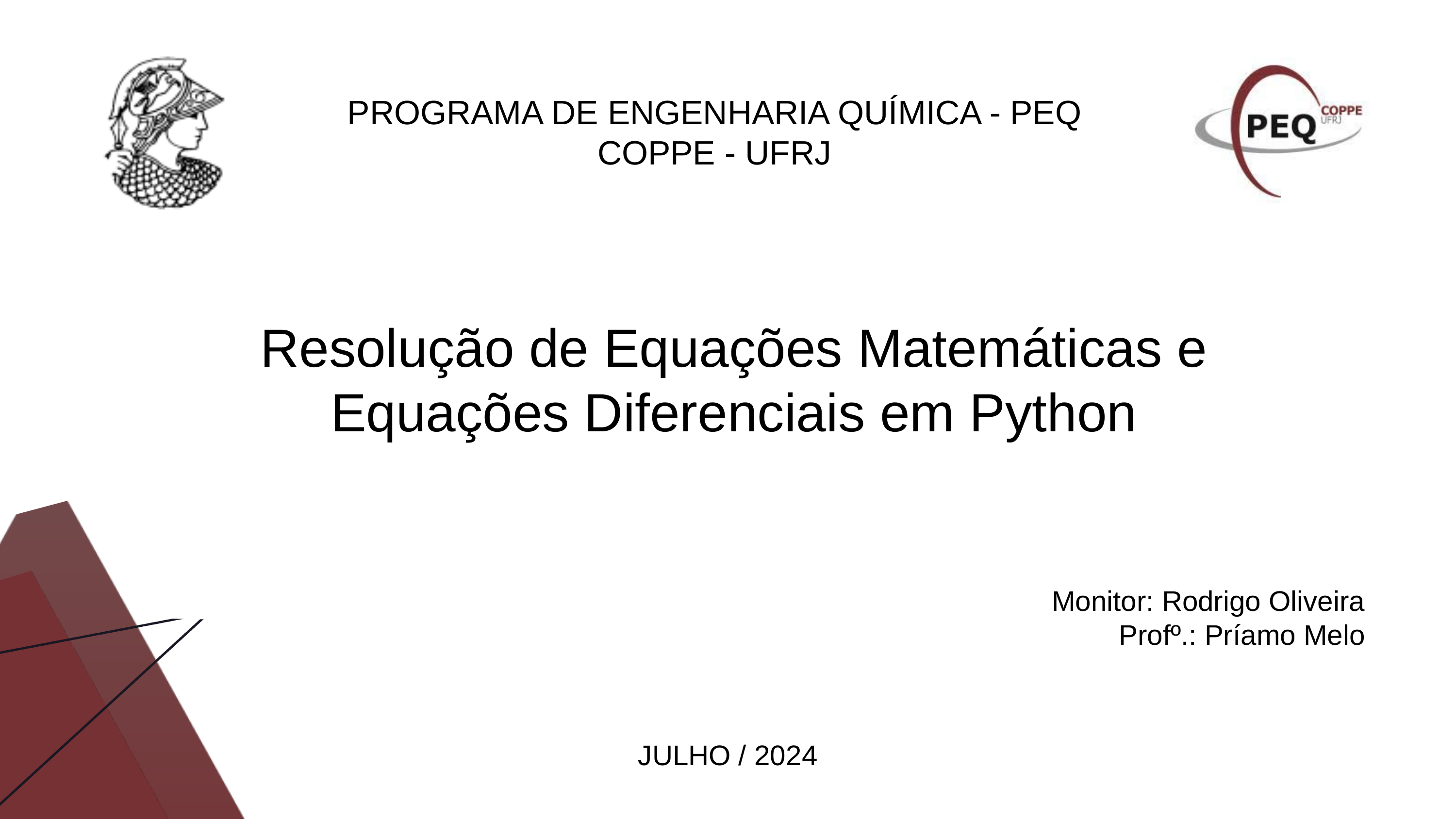

PROGRAMA DE ENGENHARIA QUÍMICA - PEQ
COPPE - UFRJ
Resolução de Equações Matemáticas e Equações Diferenciais em Python

Monitor: Rodrigo Oliveira
Profº.: Príamo Melo

JULHO / 2024